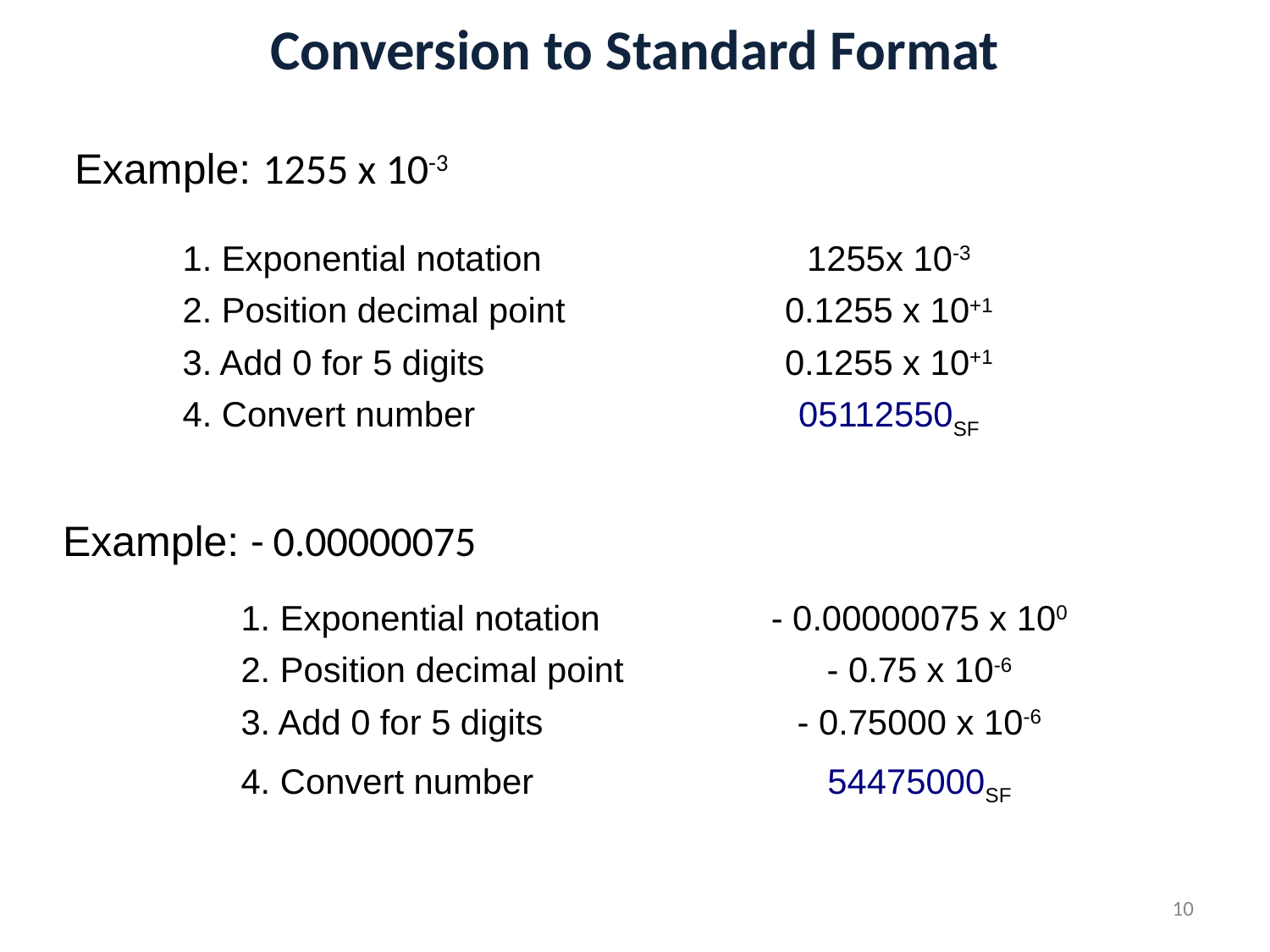

# Conversion to Standard Format
Example: 1255 x 10-3
| 1. Exponential notation | 1255x 10-3 |
| --- | --- |
| 2. Position decimal point | 0.1255 x 10+1 |
| 3. Add 0 for 5 digits | 0.1255 x 10+1 |
| 4. Convert number | 05112550SF |
Example: - 0.00000075
| 1. Exponential notation | - 0.00000075 x 100 |
| --- | --- |
| 2. Position decimal point | - 0.75 x 10-6 |
| 3. Add 0 for 5 digits | - 0.75000 x 10-6 |
| 4. Convert number | 54475000SF |
10